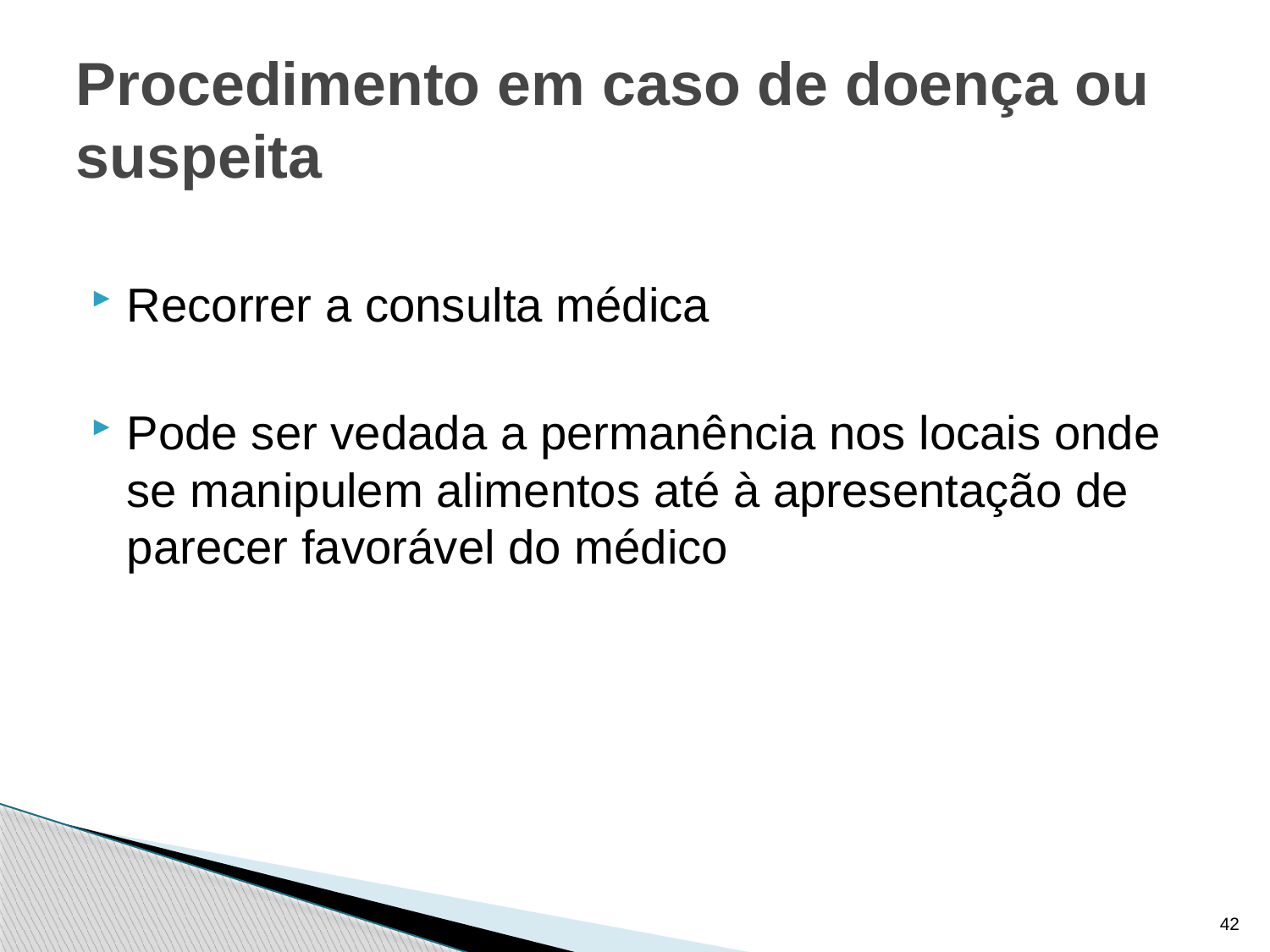

# Procedimento em caso de doença ou suspeita
Recorrer a consulta médica

Pode ser vedada a permanência nos locais onde se manipulem alimentos até à apresentação de parecer favorável do médico

42